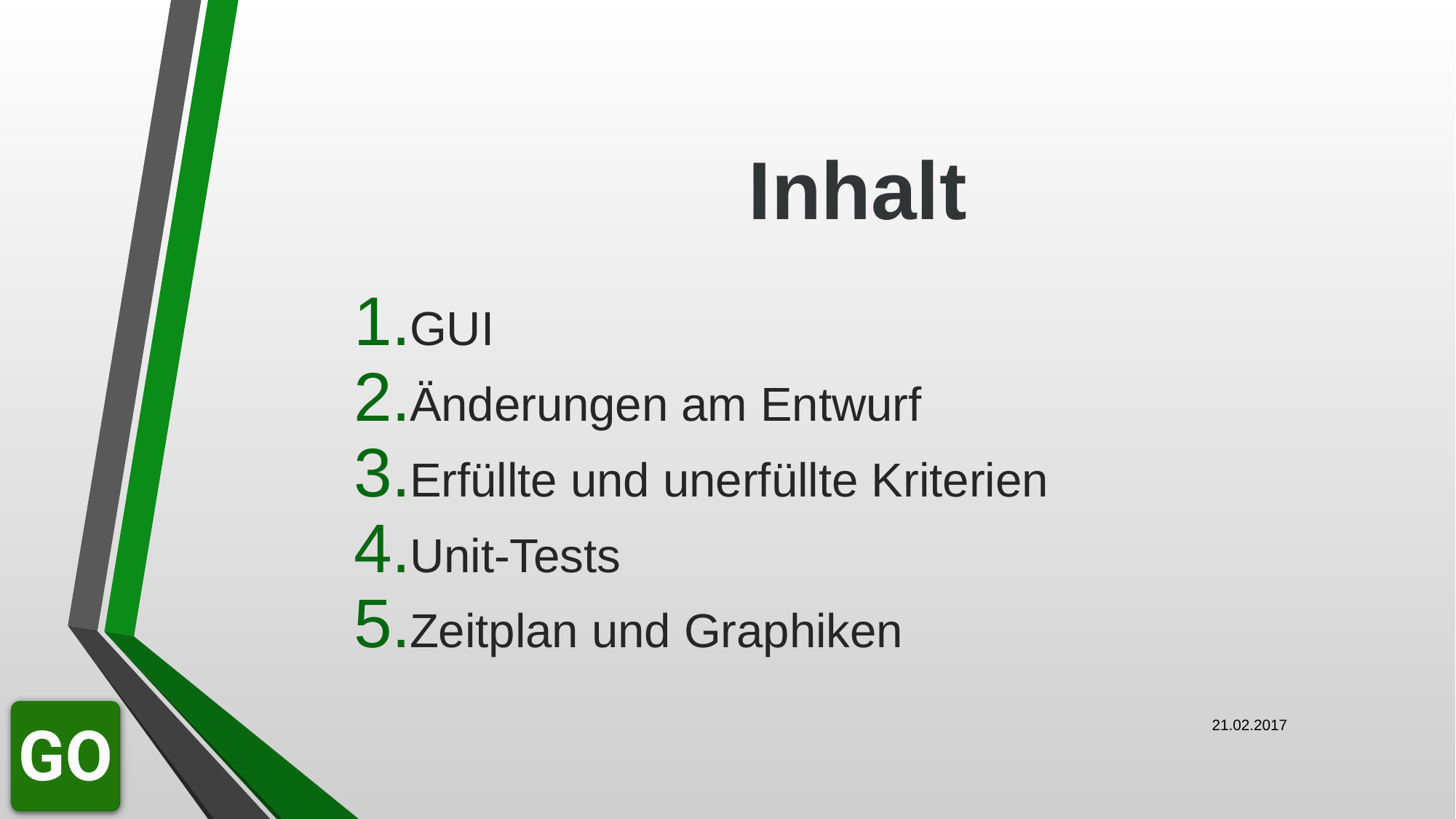

# Inhalt
GUI
Änderungen am Entwurf
Erfüllte und unerfüllte Kriterien
Unit-Tests
Zeitplan und Graphiken
21.02.2017